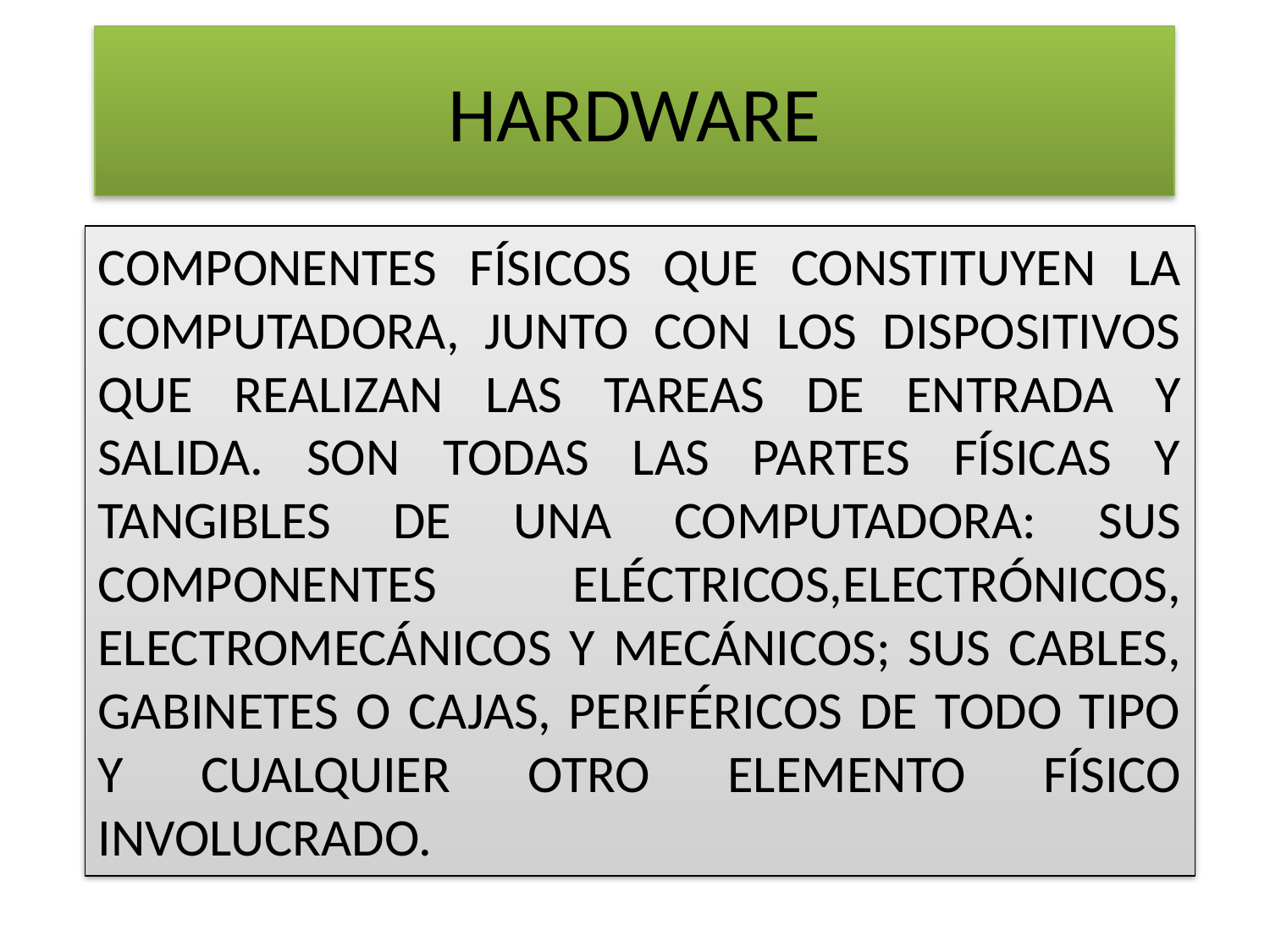

# HARDWARE
COMPONENTES FÍSICOS QUE CONSTITUYEN LA COMPUTADORA, JUNTO CON LOS DISPOSITIVOS QUE REALIZAN LAS TAREAS DE ENTRADA Y SALIDA. SON TODAS LAS PARTES FÍSICAS Y TANGIBLES DE UNA COMPUTADORA: SUS COMPONENTES ELÉCTRICOS,ELECTRÓNICOS, ELECTROMECÁNICOS Y MECÁNICOS; SUS CABLES, GABINETES O CAJAS, PERIFÉRICOS DE TODO TIPO Y CUALQUIER OTRO ELEMENTO FÍSICO INVOLUCRADO.